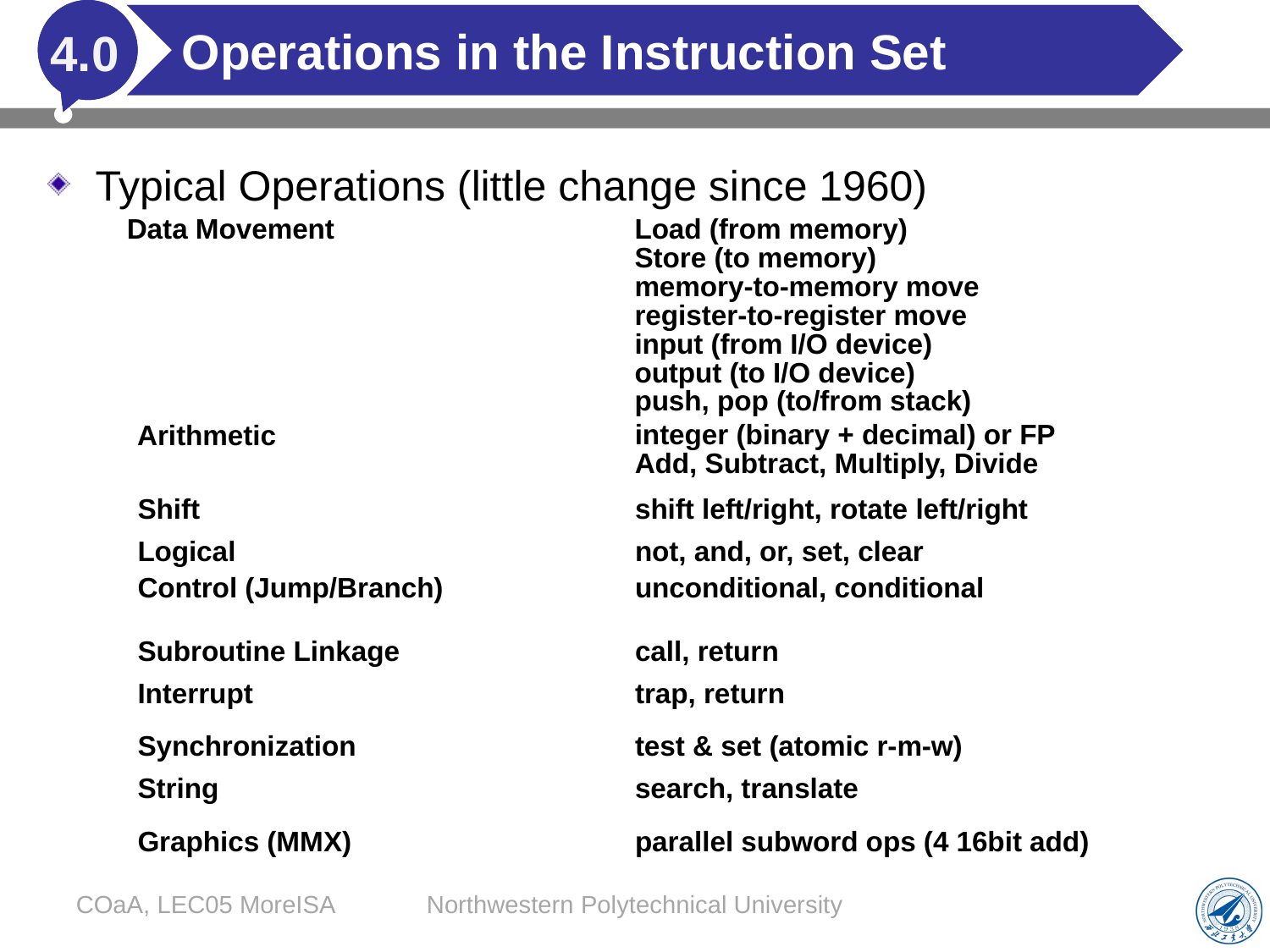

# Operations in the Instruction Set
4.0
Typical Operations (little change since 1960)
Load (from memory)
Store (to memory)
memory-to-memory move
register-to-register move
input (from I/O device)
output (to I/O device)
push, pop (to/from stack)
Data Movement
integer (binary + decimal) or FP
Add, Subtract, Multiply, Divide
Arithmetic
shift left/right, rotate left/right
Shift
not, and, or, set, clear
Logical
unconditional, conditional
Control (Jump/Branch)
call, return
Subroutine Linkage
trap, return
Interrupt
test & set (atomic r-m-w)
Synchronization
search, translate
String
parallel subword ops (4 16bit add)
Graphics (MMX)
COaA, LEC05 MoreISA
Northwestern Polytechnical University
25